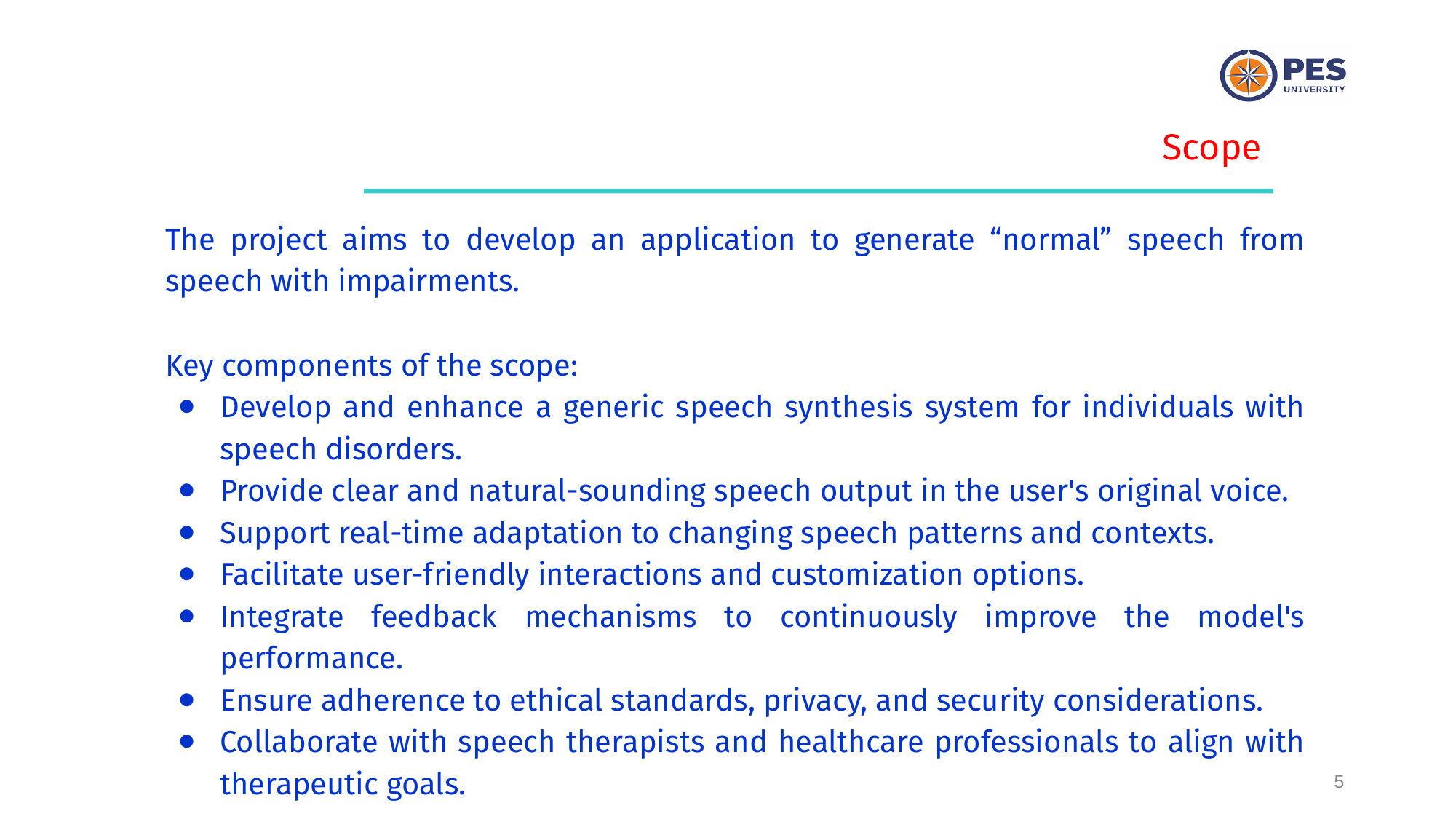

Scope

The project aims to develop an application to generate “normal” speech from speech with impairments.

Key components of the scope:
Develop and enhance a generic speech synthesis system for individuals with speech disorders.
Provide clear and natural-sounding speech output in the user's original voice.
Support real-time adaptation to changing speech patterns and contexts.
Facilitate user-friendly interactions and customization options.
Integrate feedback mechanisms to continuously improve the model's performance.
Ensure adherence to ethical standards, privacy, and security considerations.
Collaborate with speech therapists and healthcare professionals to align with therapeutic goals.
5